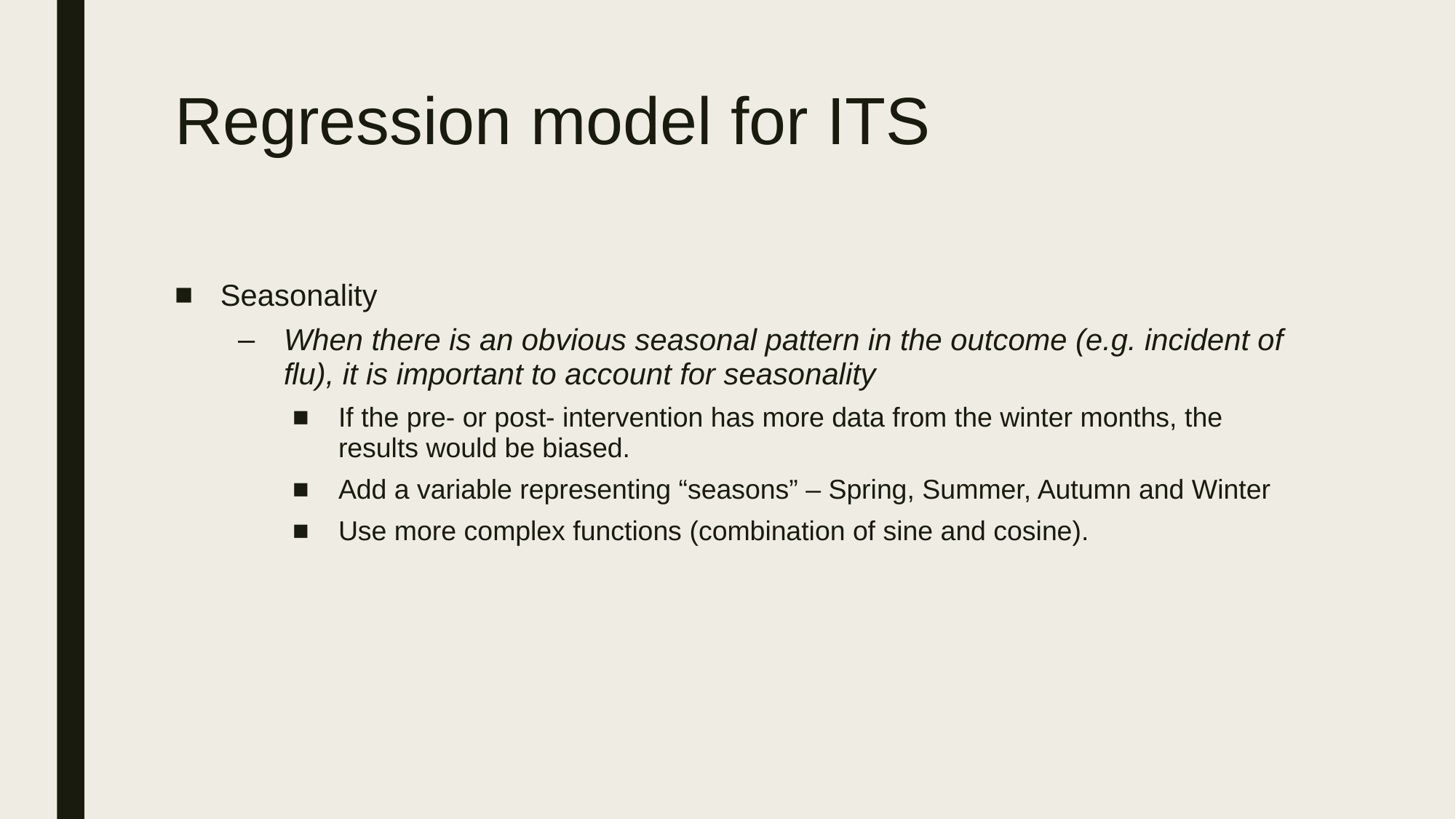

# Regression model for ITS
Seasonality
When there is an obvious seasonal pattern in the outcome (e.g. incident of flu), it is important to account for seasonality
If the pre- or post- intervention has more data from the winter months, the results would be biased.
Add a variable representing “seasons” – Spring, Summer, Autumn and Winter
Use more complex functions (combination of sine and cosine).